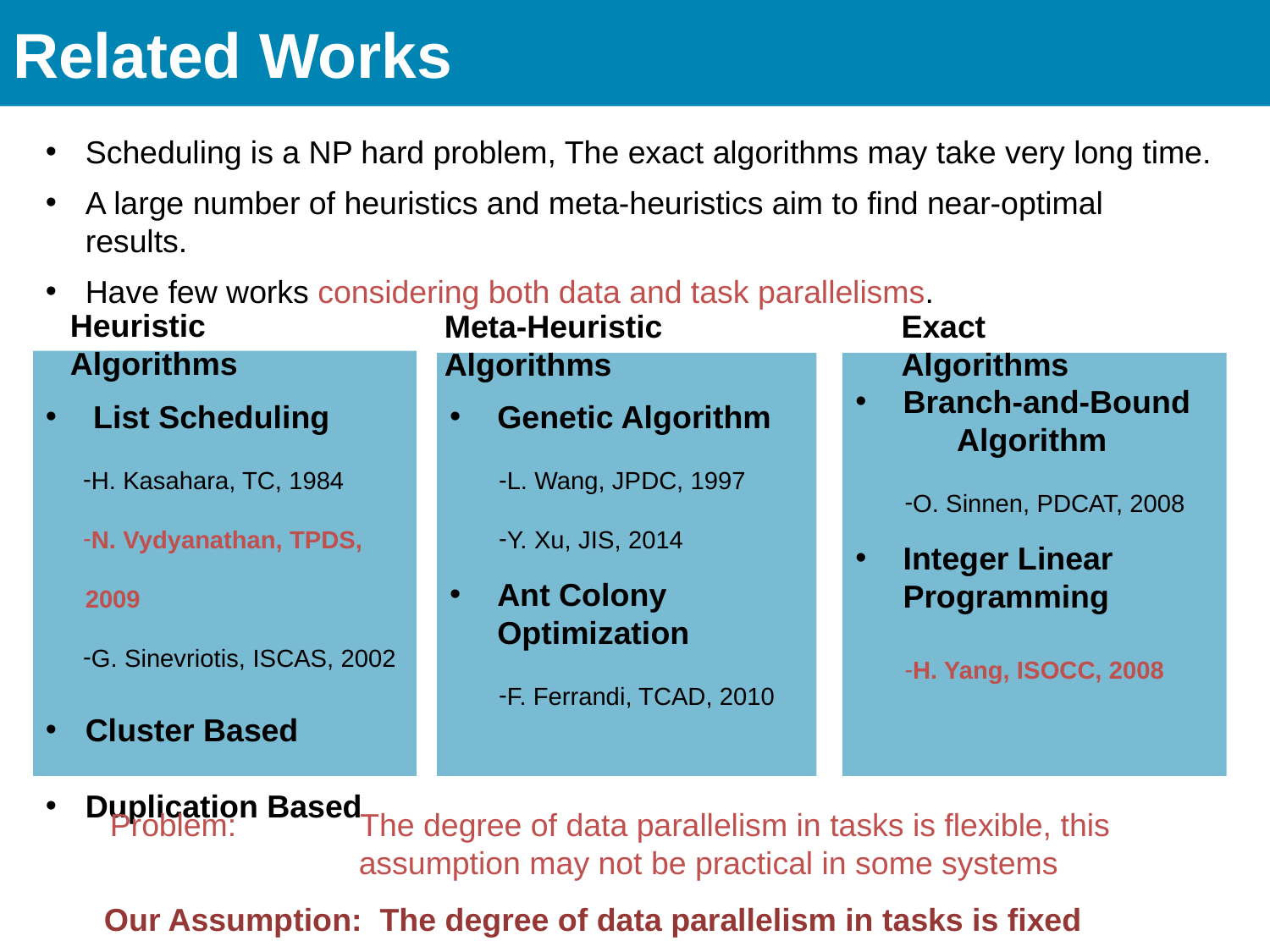

# Related Works
6
Scheduling is a NP hard problem, The exact algorithms may take very long time.

A large number of heuristics and meta-heuristics aim to find near-optimal results.

Have few works considering both data and task parallelisms.
Heuristic  Algorithms
Meta-Heuristic Algorithms
Exact Algorithms

List Scheduling
H. Kasahara, TC, 1984
N. Vydyanathan, TPDS, 2009
G. Sinevriotis, ISCAS, 2002
Cluster Based
Duplication Based

Genetic Algorithm
L. Wang, JPDC, 1997
Y. Xu, JIS, 2014
Ant Colony Optimization
F. Ferrandi, TCAD, 2010

Branch-and-Bound  　  Algorithm
O. Sinnen, PDCAT, 2008
Integer Linear Programming
H. Yang, ISOCC, 2008
Problem:              The degree of data parallelism in tasks is flexible, this
                            assumption may not be practical in some systems

 Our Assumption:  The degree of data parallelism in tasks is fixed